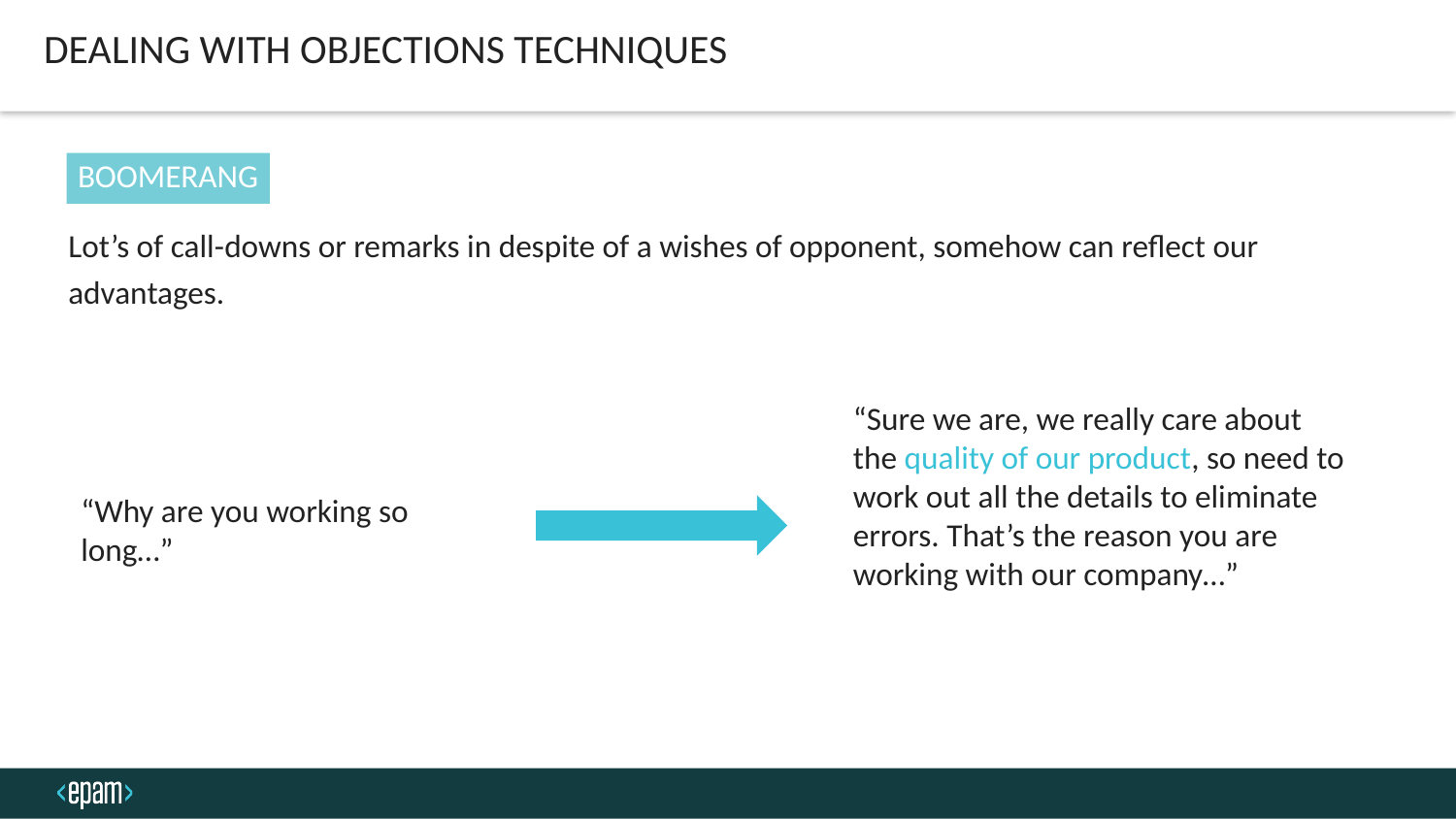

DEALING WITH OBJECTIONS TECHNIQUES
BOOMERANG
Lot’s of call-downs or remarks in despite of a wishes of opponent, somehow can reflect our advantages.
“Sure we are, we really care about the quality of our product, so need to work out all the details to eliminate errors. That’s the reason you are working with our company…”

“Why are you working so long…”